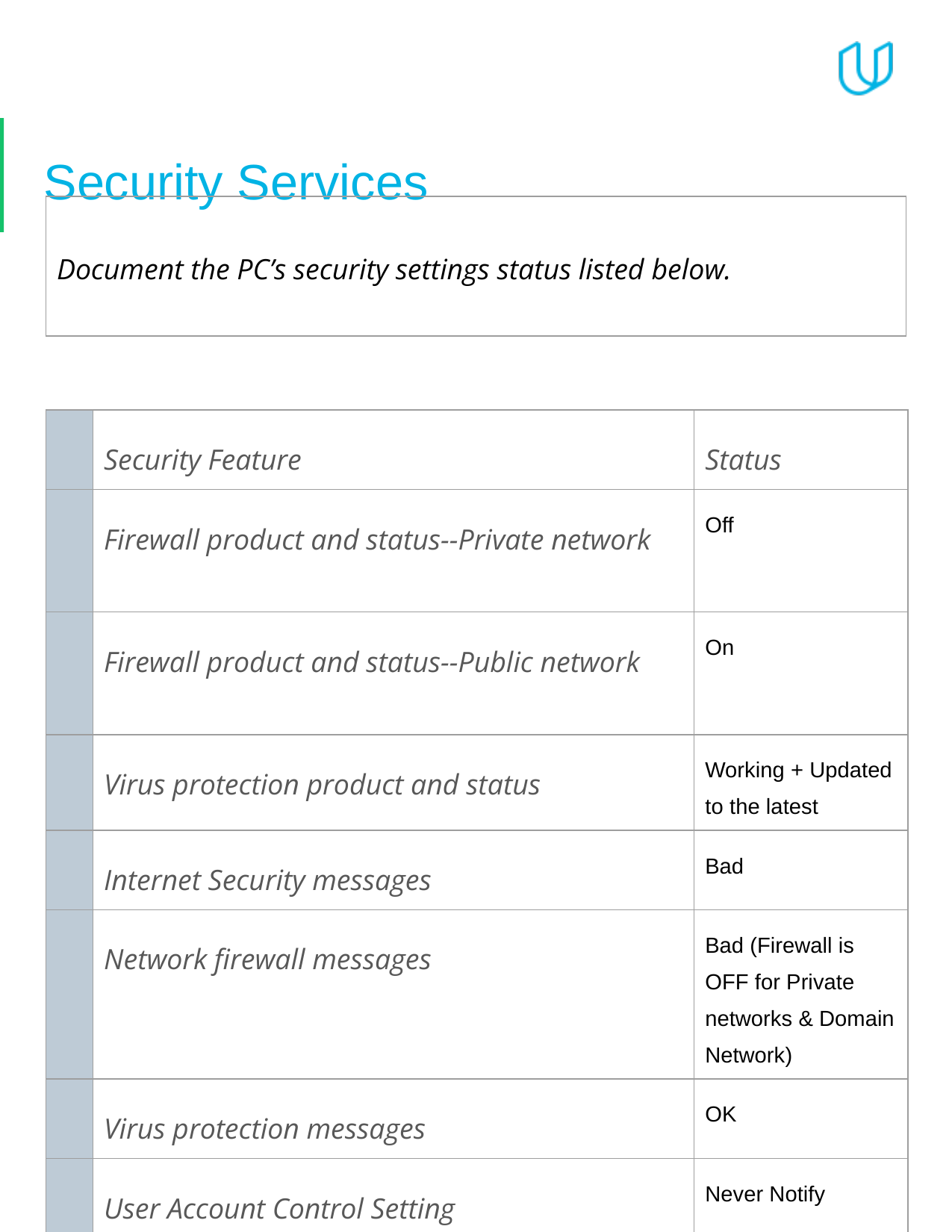

# Security Services
| Document the PC’s security settings status listed below. |  |  |
| --- | --- | --- |
|  | Security Feature |  | Status |
| --- | --- | --- | --- |
|  | Firewall product and status--Private network |  | Off |
|  | Firewall product and status--Public network |  | On |
|  | Virus protection product and status |  | Working + Updated to the latest |
|  | Internet Security messages |  | Bad |
|  | Network firewall messages |  | Bad (Firewall is OFF for Private networks & Domain Network) |
|  | Virus protection messages |  | OK |
|  | User Account Control Setting |  | Never Notify |